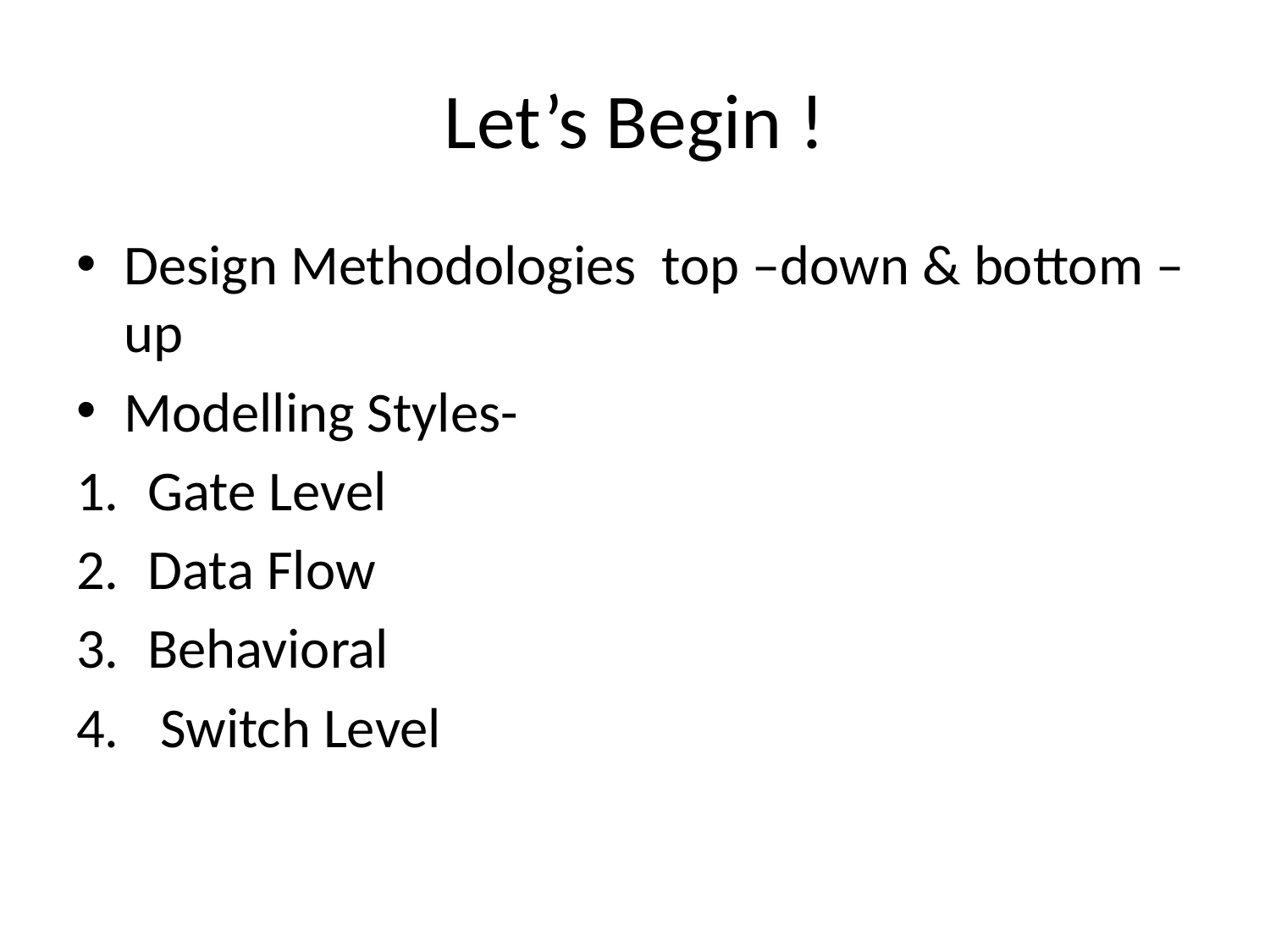

# Let’s Begin !
Design Methodologies  top –down & bottom –up
Modelling Styles-
Gate Level
Data Flow
Behavioral
 Switch Level